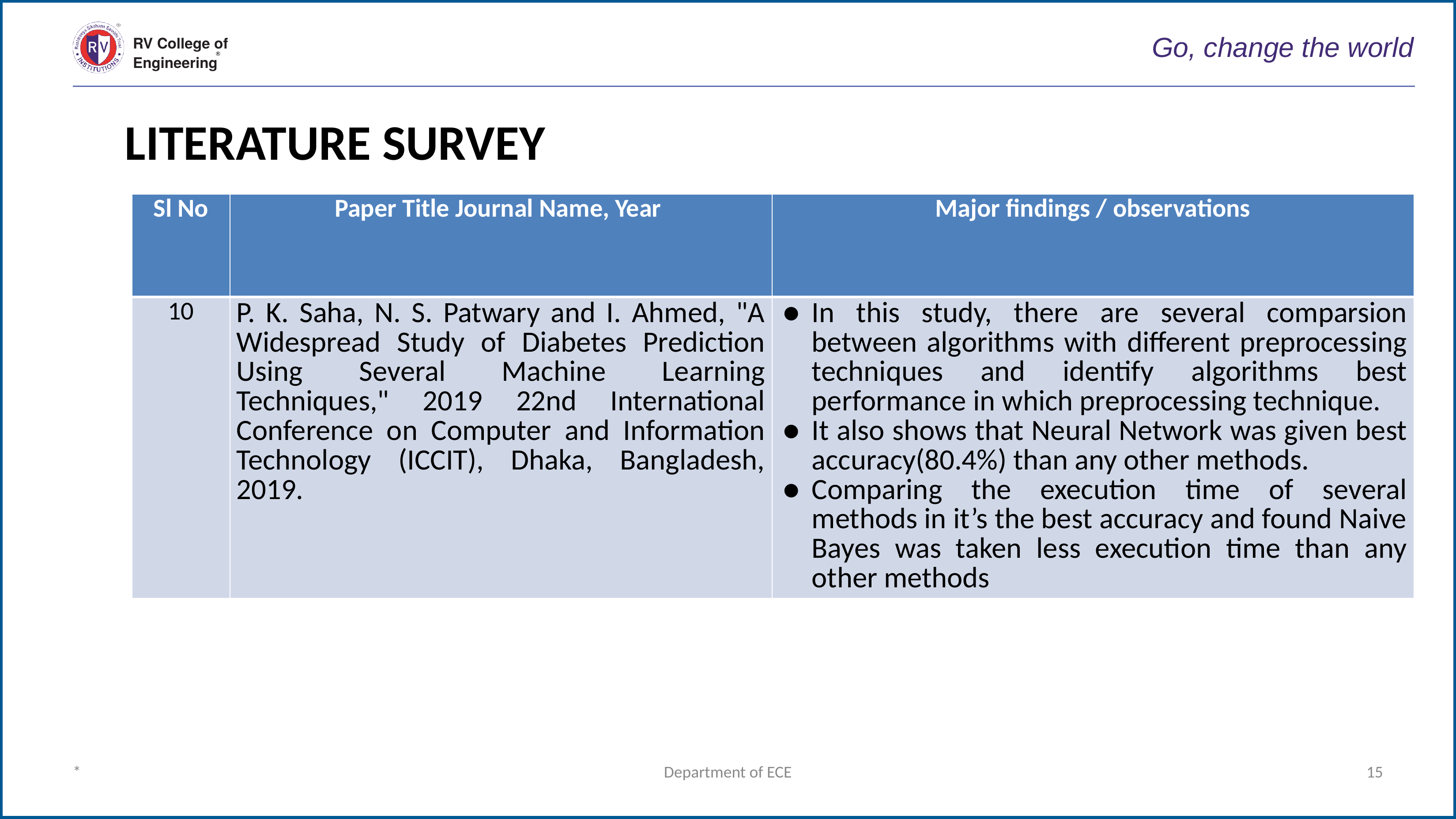

# Go, change the world
RV College of
Engineering

LITERATURE SURVEY
| Sl No | Paper Title Journal Name, Year | Major findings / observations |
| --- | --- | --- |
| 10 | P. K. Saha, N. S. Patwary and I. Ahmed, "A Widespread Study of Diabetes Prediction Using Several Machine Learning Techniques," 2019 22nd International Conference on Computer and Information Technology (ICCIT), Dhaka, Bangladesh, 2019. | In this study, there are several comparsion between algorithms with different preprocessing techniques and identify algorithms best performance in which preprocessing technique. It also shows that Neural Network was given best accuracy(80.4%) than any other methods. Comparing the execution time of several methods in it’s the best accuracy and found Naive Bayes was taken less execution time than any other methods |
*
Department of ECE
15